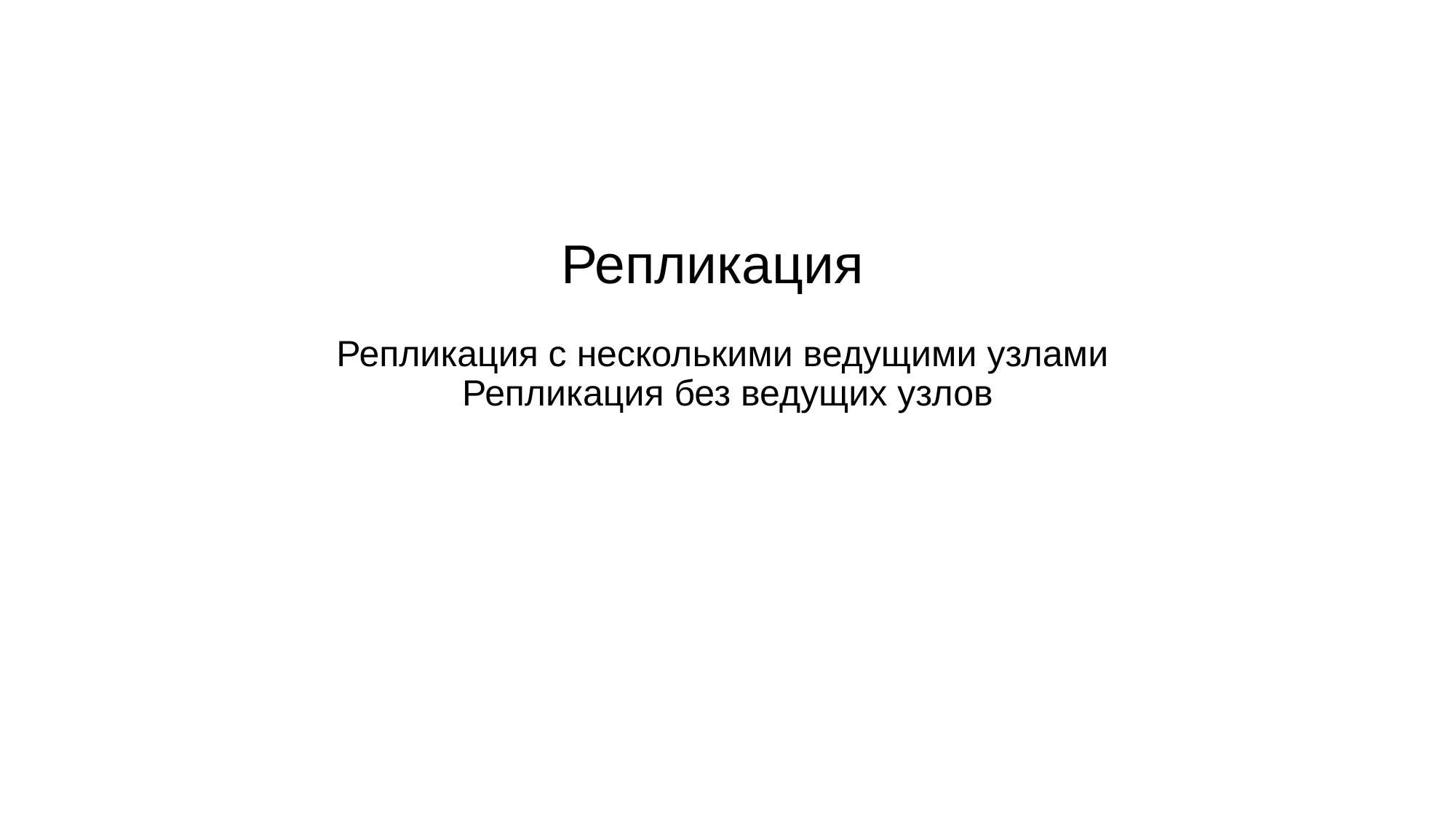

# Репликация Репликация с несколькими ведущими узлами Репликация без ведущих узлов